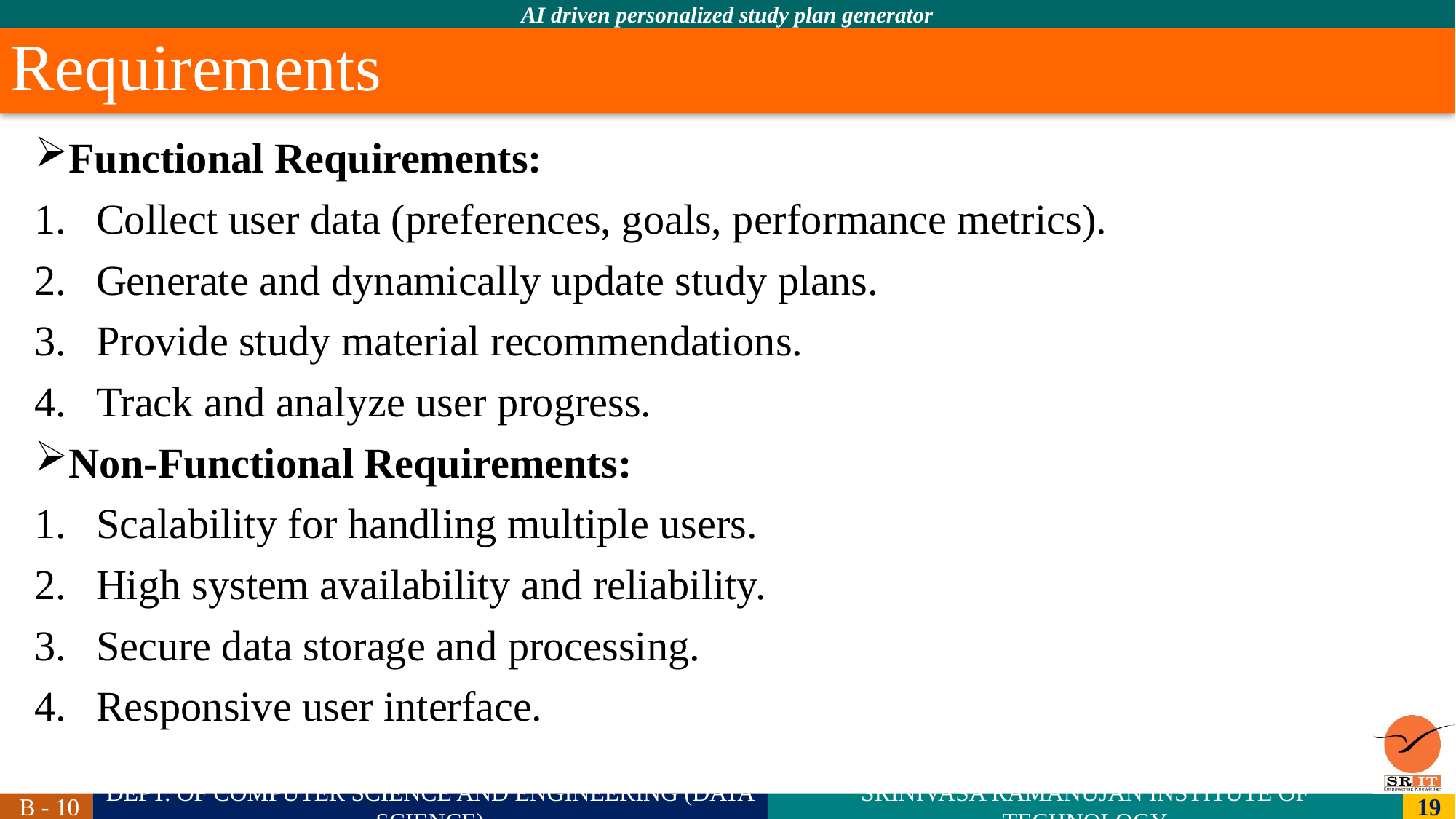

# Requirements
Functional Requirements:
Collect user data (preferences, goals, performance metrics).
Generate and dynamically update study plans.
Provide study material recommendations.
Track and analyze user progress.
Non-Functional Requirements:
Scalability for handling multiple users.
High system availability and reliability.
Secure data storage and processing.
Responsive user interface.